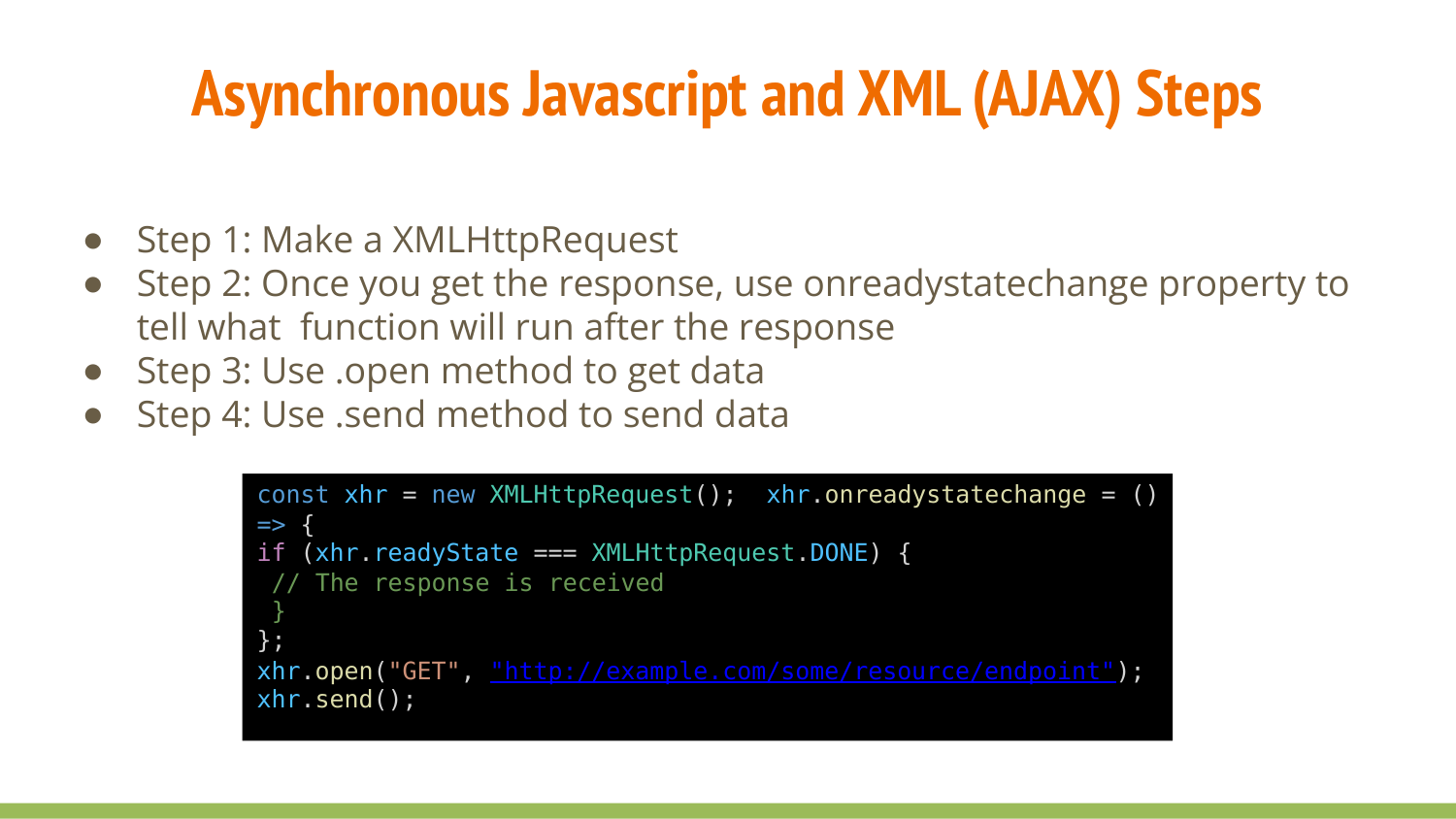

Asynchronous Javascript and XML (AJAX) Steps
Step 1: Make a XMLHttpRequest
Step 2: Once you get the response, use onreadystatechange property to tell what  function will run after the response
Step 3: Use .open method to get data
Step 4: Use .send method to send data

const xhr = new XMLHttpRequest();  xhr.onreadystatechange = () => {
if (xhr.readyState === XMLHttpRequest.DONE) {
// The response is received
}
};
xhr.open("GET", "http://example.com/some/resource/endpoint");  xhr.send();